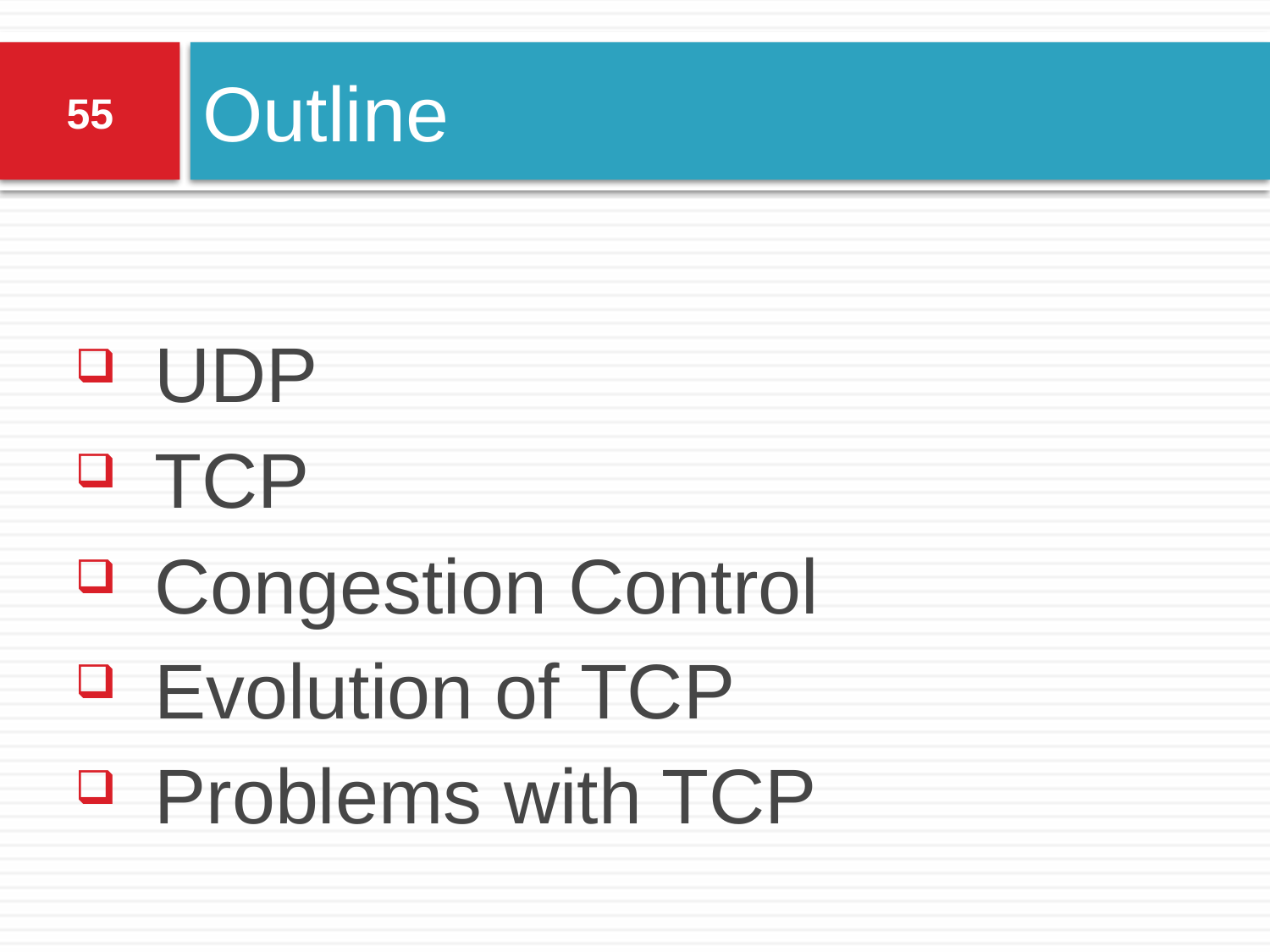

# Outline
55
UDP
TCP
Congestion Control
Evolution of TCP
Problems with TCP